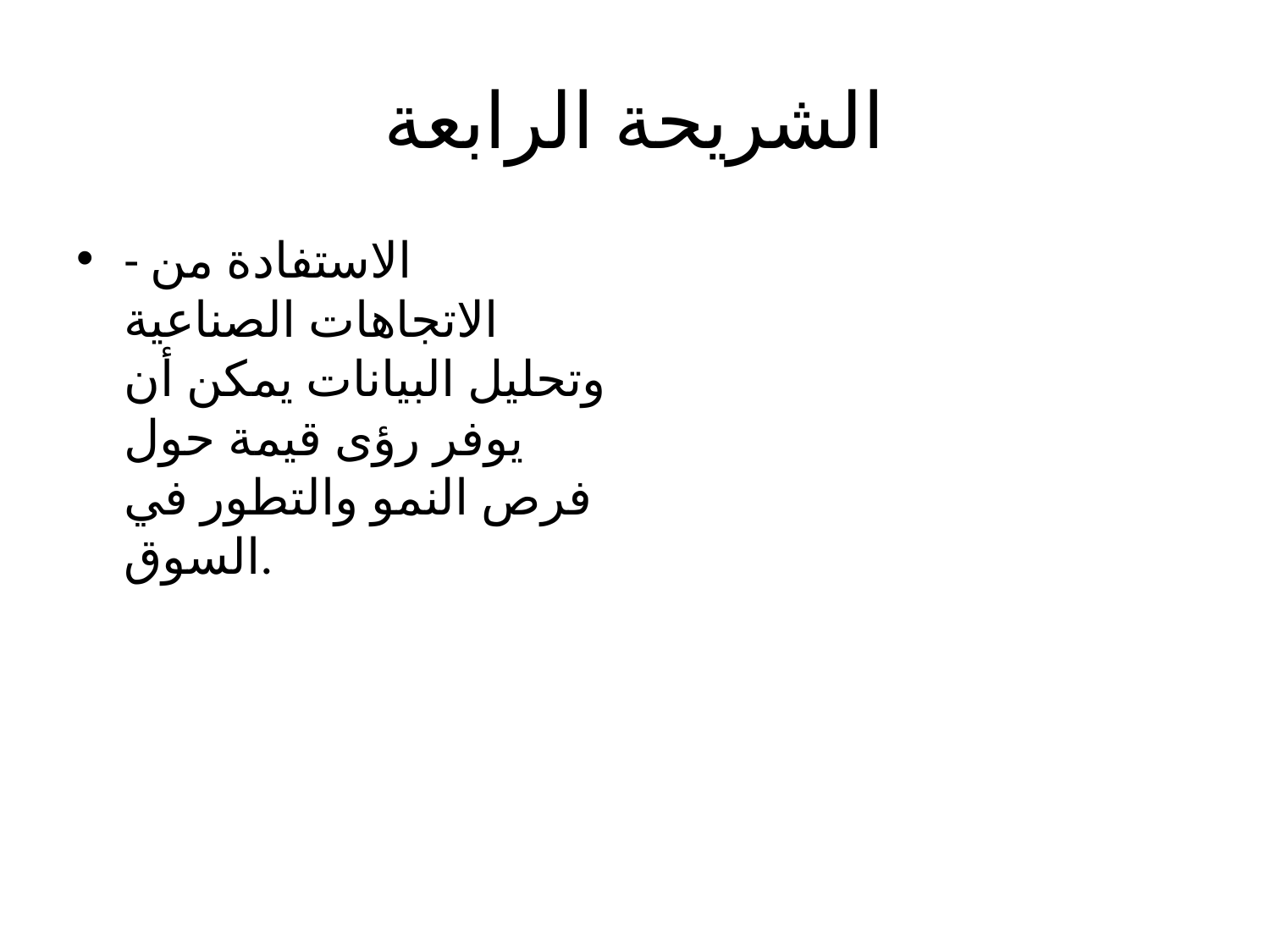

# الشريحة الرابعة
- الاستفادة من الاتجاهات الصناعية وتحليل البيانات يمكن أن يوفر رؤى قيمة حول فرص النمو والتطور في السوق.